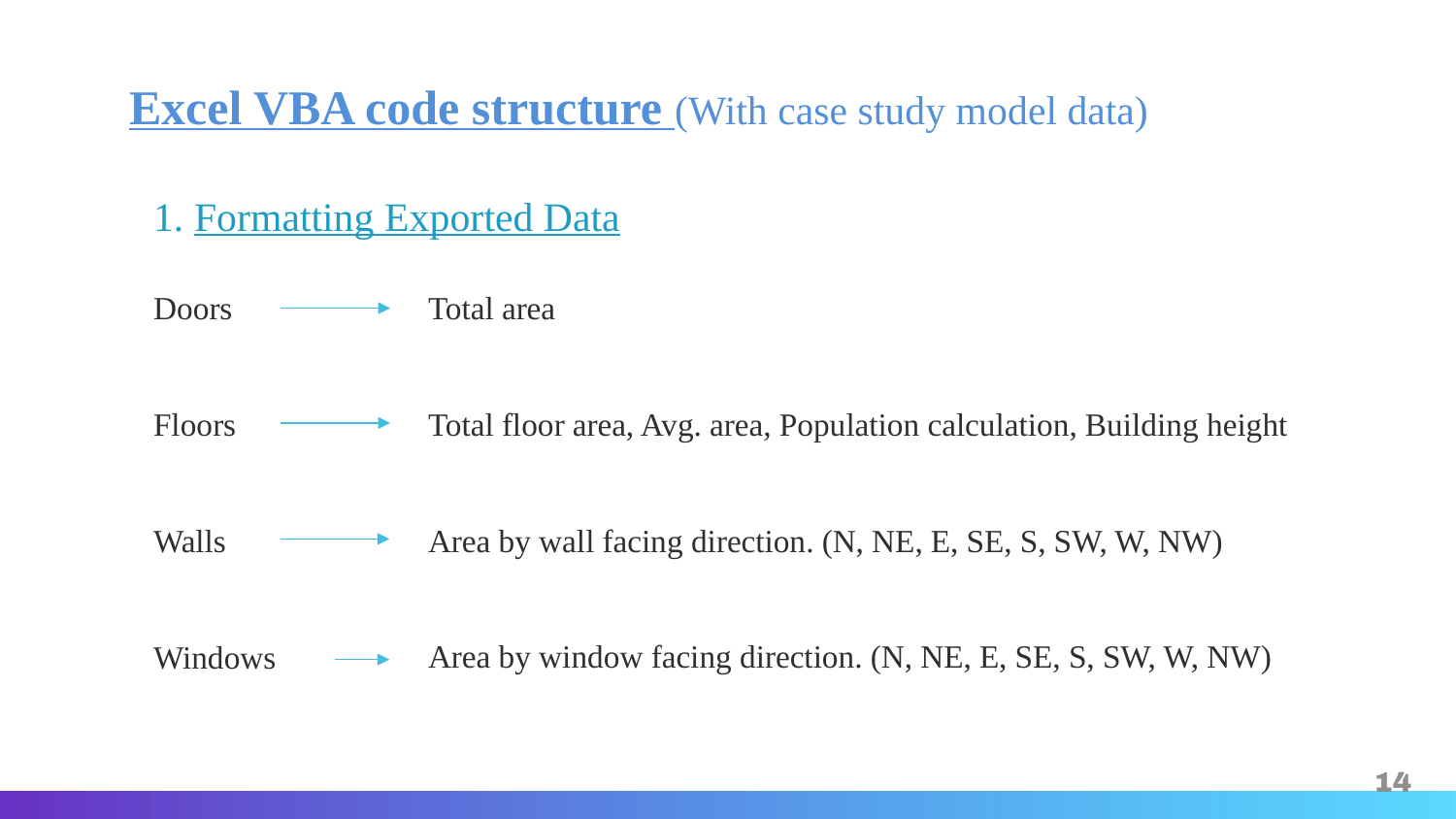

# Excel VBA code structure (With case study model data)
1. Formatting Exported Data

Doors

Floors

Walls

Windows

Total area

Total floor area, Avg. area, Population calculation, Building height

Area by wall facing direction. (N, NE, E, SE, S, SW, W, NW)

Area by window facing direction. (N, NE, E, SE, S, SW, W, NW)

14